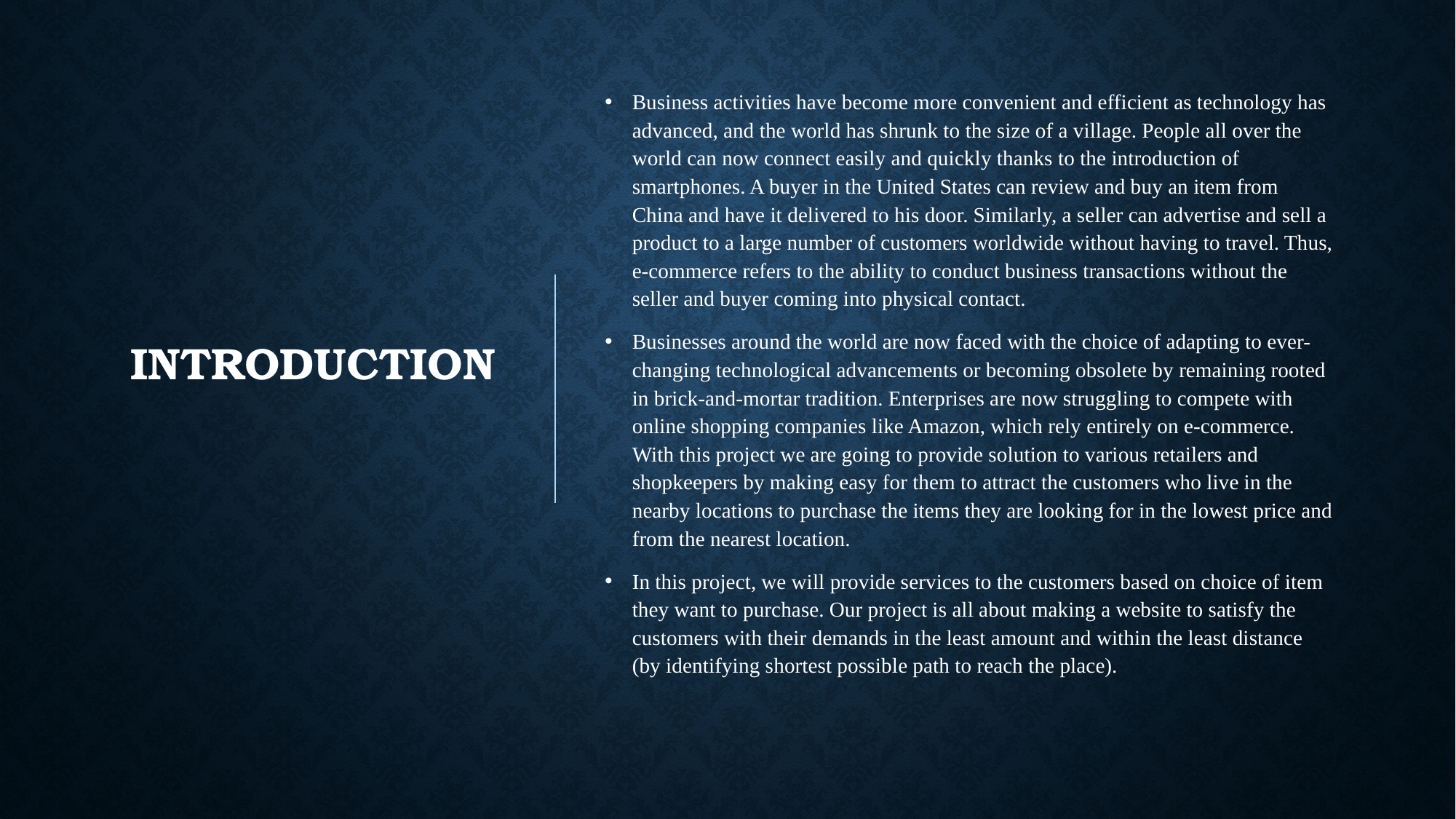

Business activities have become more convenient and efficient as technology has advanced, and the world has shrunk to the size of a village. People all over the world can now connect easily and quickly thanks to the introduction of smartphones. A buyer in the United States can review and buy an item from China and have it delivered to his door. Similarly, a seller can advertise and sell a product to a large number of customers worldwide without having to travel. Thus, e-commerce refers to the ability to conduct business transactions without the seller and buyer coming into physical contact.
Businesses around the world are now faced with the choice of adapting to ever-changing technological advancements or becoming obsolete by remaining rooted in brick-and-mortar tradition. Enterprises are now struggling to compete with online shopping companies like Amazon, which rely entirely on e-commerce. With this project we are going to provide solution to various retailers and shopkeepers by making easy for them to attract the customers who live in the nearby locations to purchase the items they are looking for in the lowest price and from the nearest location.
In this project, we will provide services to the customers based on choice of item they want to purchase. Our project is all about making a website to satisfy the customers with their demands in the least amount and within the least distance (by identifying shortest possible path to reach the place).

# Introduction